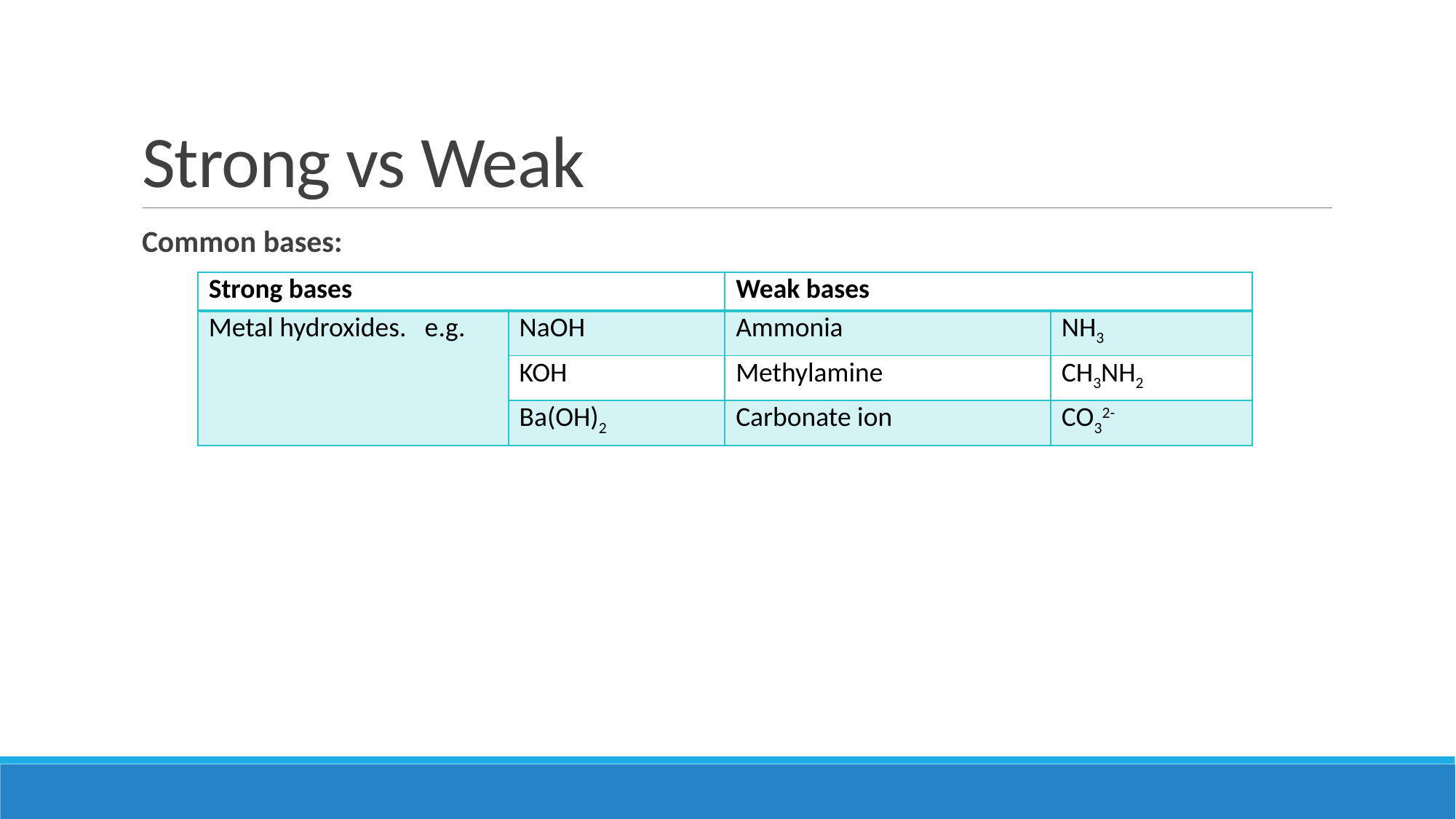

# Strong vs Weak
Common bases:
| Strong bases |  | Weak bases |  |
| --- | --- | --- | --- |
| Metal hydroxides. e.g. | NaOH | Ammonia | NH3 |
|  | KOH | Methylamine | CH3NH2 |
|  | Ba(OH)2 | Carbonate ion | CO32- |